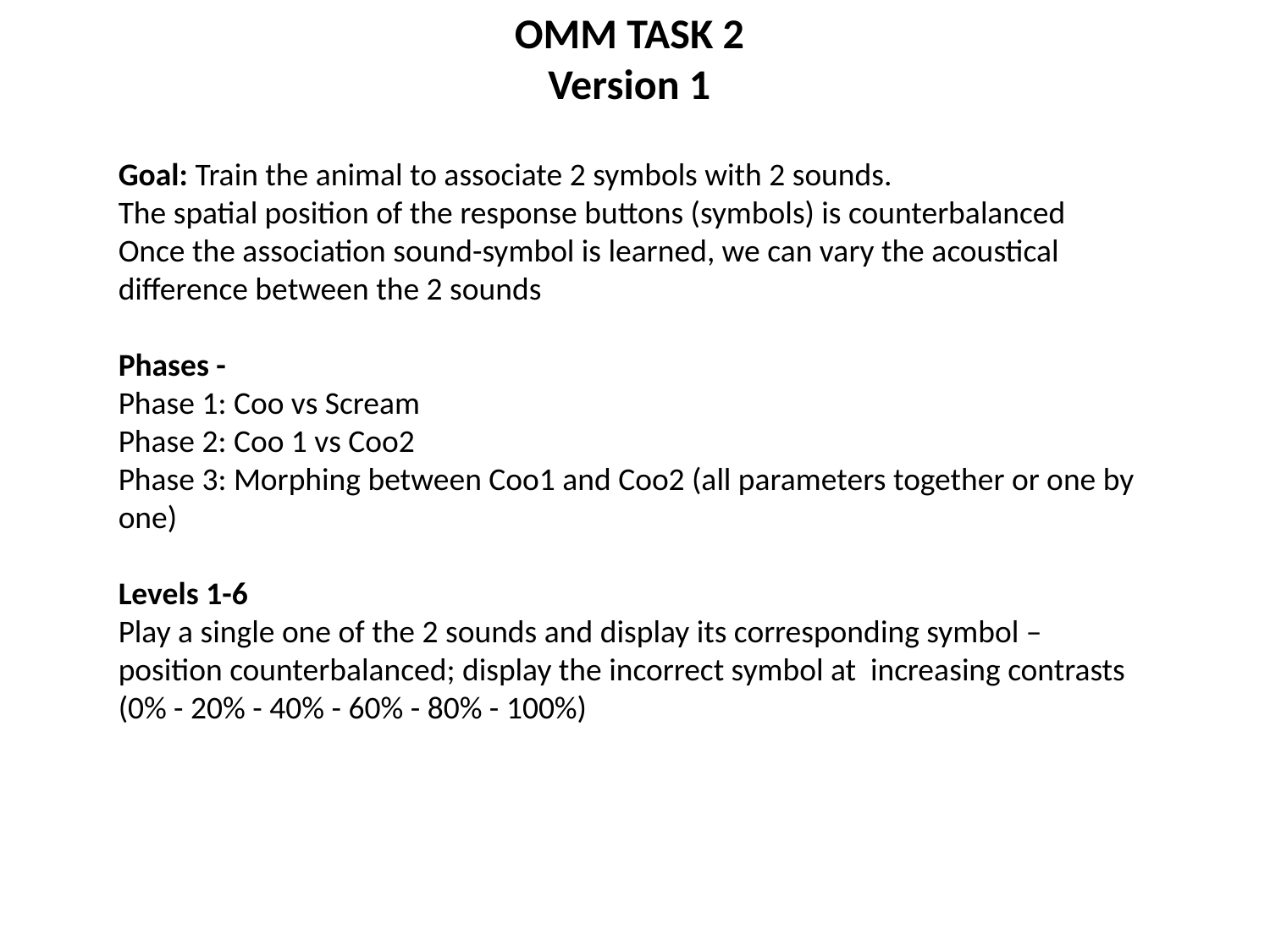

OMM TASK 2
Version 1
Goal: Train the animal to associate 2 symbols with 2 sounds.
The spatial position of the response buttons (symbols) is counterbalanced
Once the association sound-symbol is learned, we can vary the acoustical difference between the 2 sounds

Phases -
Phase 1: Coo vs Scream
Phase 2: Coo 1 vs Coo2
Phase 3: Morphing between Coo1 and Coo2 (all parameters together or one by one)

Levels 1-6
Play a single one of the 2 sounds and display its corresponding symbol – position counterbalanced; display the incorrect symbol at  increasing contrasts
(0% - 20% - 40% - 60% - 80% - 100%)